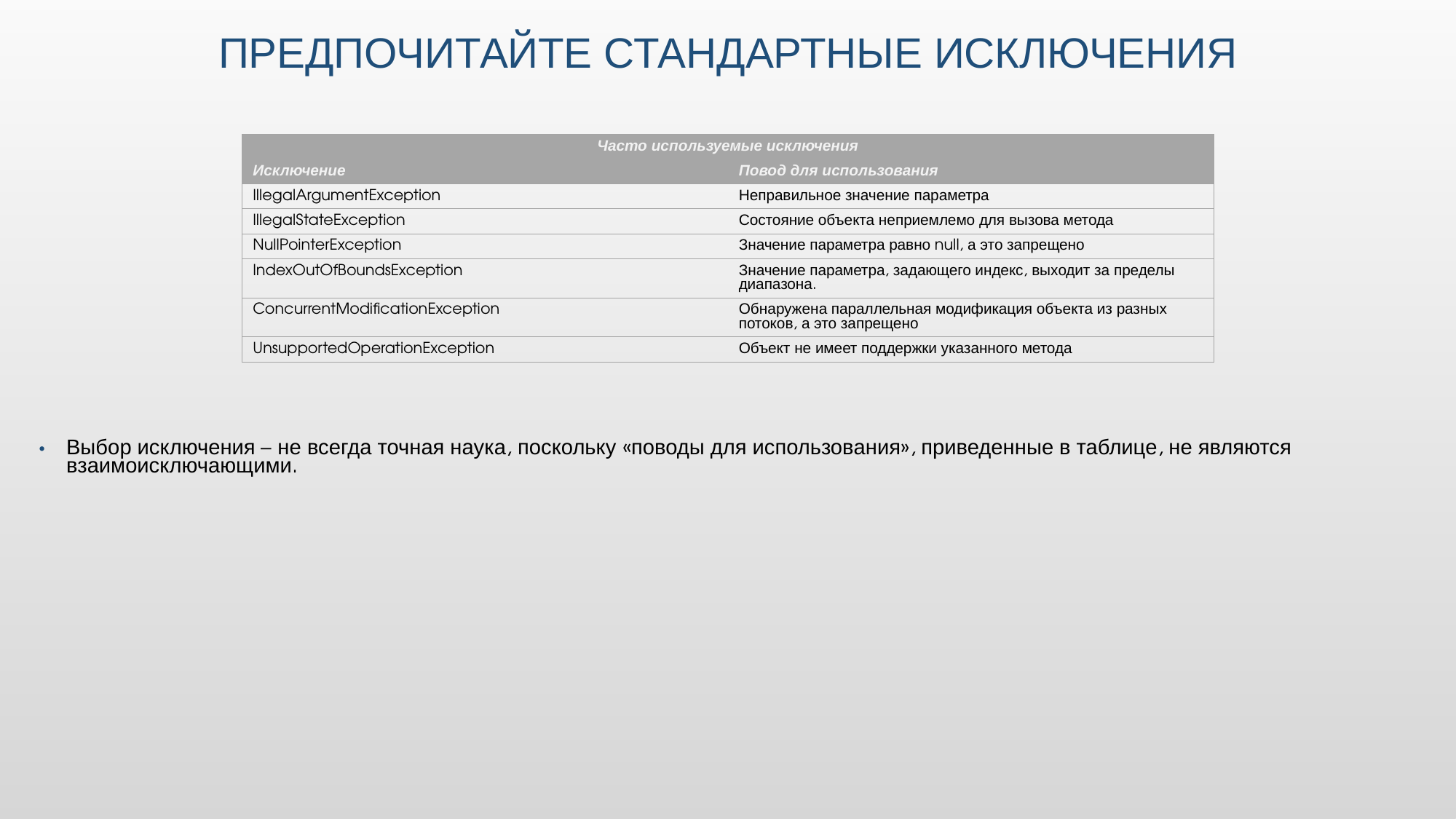

# Предпочитайте стандартные исключения
| Часто используемые исключения |  |
| --- | --- |
| Исключение | Повод для использования |
| IllegalArgumentException | Неправильное значение параметра |
| IllegalStateException | Состояние объекта неприемлемо для вызова метода |
| NullPointerException | Значение параметра равно null, а это запрещено |
| IndexOutOfBoundsException | Значение параметра, задающего индекс, выходит за пределы диапазона. |
| ConcurrentModificationException | Обнаружена параллельная модификация объекта из разных потоков, а это запрещено |
| UnsupportedOperationException | Объект не имеет поддержки указанного метода |
Выбор исключения – не всегда точная наука, поскольку «поводы для использования», приведенные в таблице, не являются взаимоисключающими.